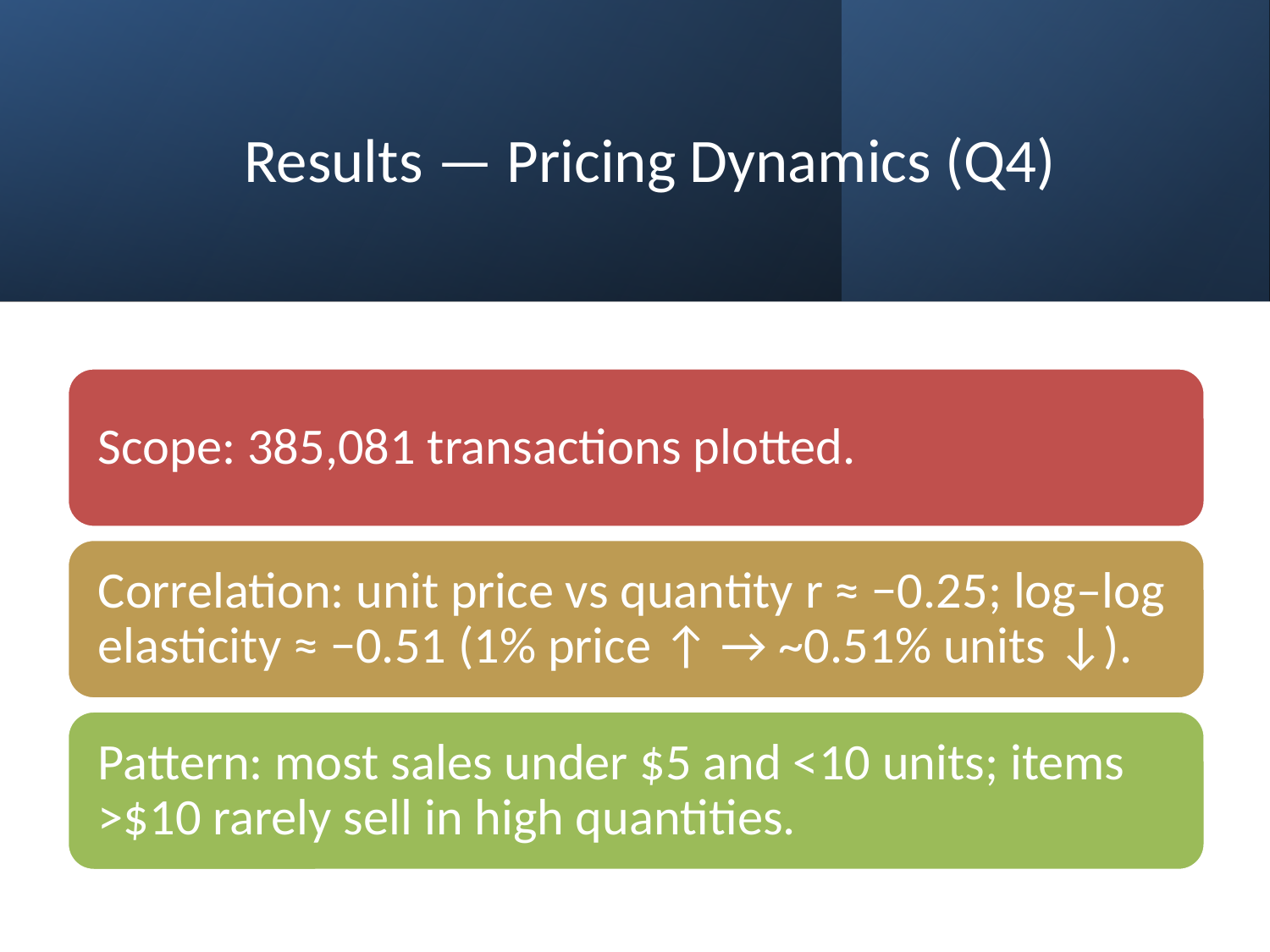

# Results — Pricing Dynamics (Q4)
Scope: 385,081 transactions plotted.
Correlation: unit price vs quantity r ≈ −0.25; log–log elasticity ≈ −0.51 (1% price ↑ → ~0.51% units ↓).
Pattern: most sales under $5 and <10 units; items >$10 rarely sell in high quantities.